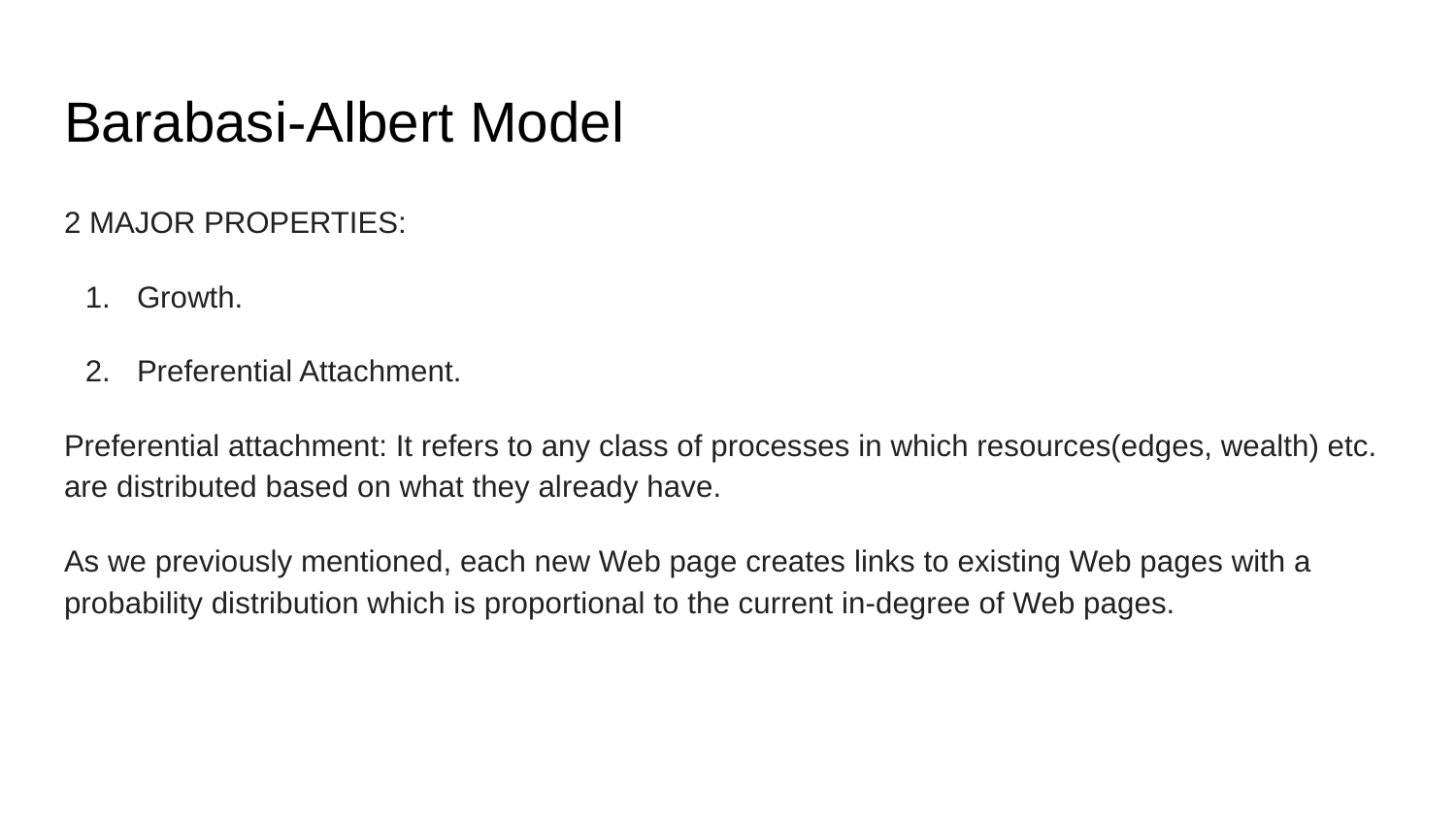

# Barabasi-Albert Model
2 MAJOR PROPERTIES:
Growth.
Preferential Attachment.
Preferential attachment: It refers to any class of processes in which resources(edges, wealth) etc. are distributed based on what they already have.
As we previously mentioned, each new Web page creates links to existing Web pages with a probability distribution which is proportional to the current in-degree of Web pages.